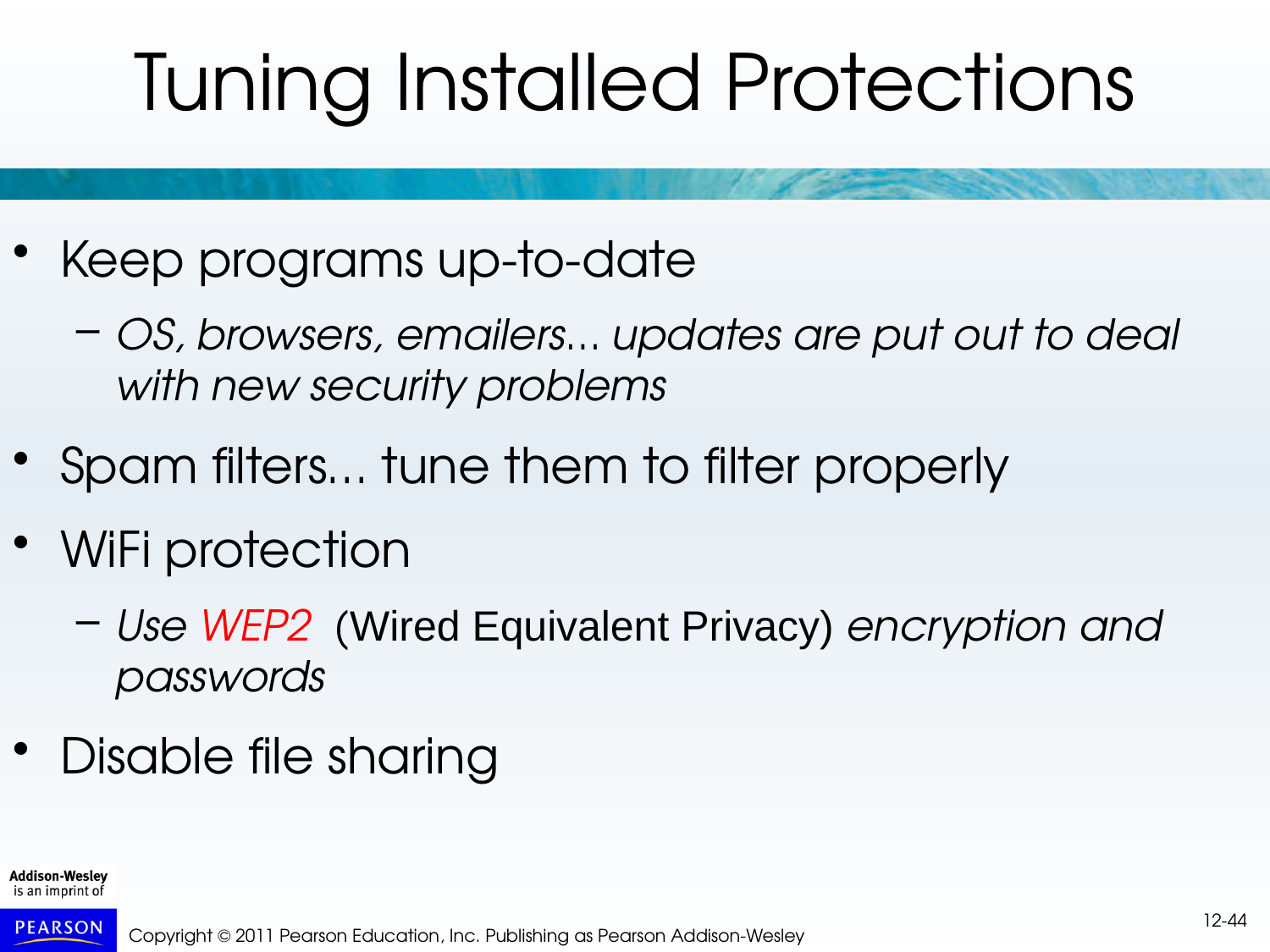

Tuning Installed Protections

Keep programs up-to-date
OS, browsers, emailers… updates are put out to deal with new security problems
Spam filters… tune them to filter properly
WiFi protection
Use WEP2  (Wired Equivalent Privacy) encryption and passwords
Disable file sharing
12-44